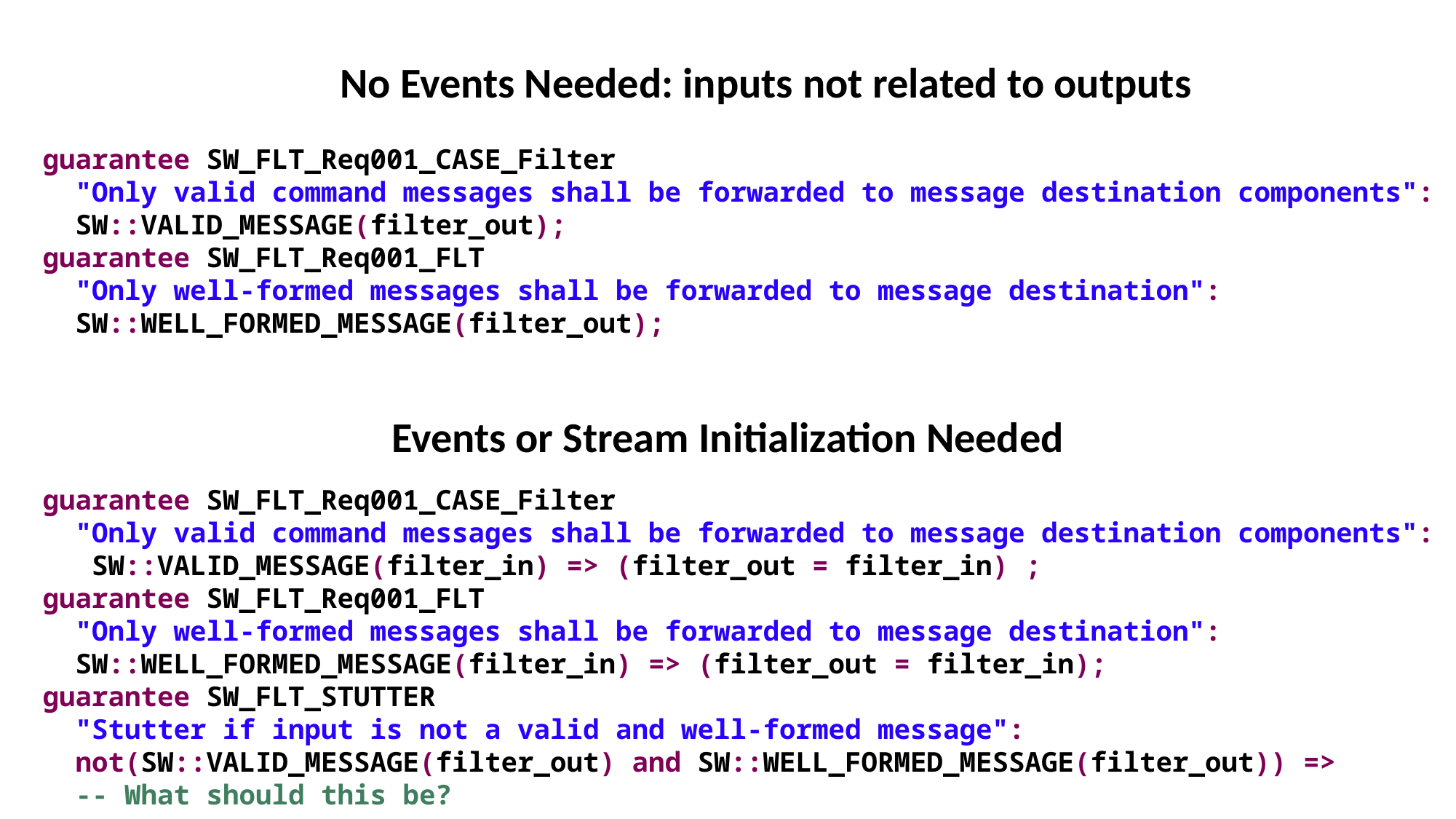

No Events Needed: inputs not related to outputs
guarantee SW_FLT_Req001_CASE_Filter
  "Only valid command messages shall be forwarded to message destination components":
  SW::VALID_MESSAGE(filter_out);
guarantee SW_FLT_Req001_FLT
  "Only well-formed messages shall be forwarded to message destination":
  SW::WELL_FORMED_MESSAGE(filter_out);
Events or Stream Initialization Needed
guarantee SW_FLT_Req001_CASE_Filter
  "Only valid command messages shall be forwarded to message destination components":
   SW::VALID_MESSAGE(filter_in) => (filter_out = filter_in) ;
guarantee SW_FLT_Req001_FLT
  "Only well-formed messages shall be forwarded to message destination":
  SW::WELL_FORMED_MESSAGE(filter_in) => (filter_out = filter_in);
guarantee SW_FLT_STUTTER
  "Stutter if input is not a valid and well-formed message":
  not(SW::VALID_MESSAGE(filter_out) and SW::WELL_FORMED_MESSAGE(filter_out)) =>
  -- What should this be?